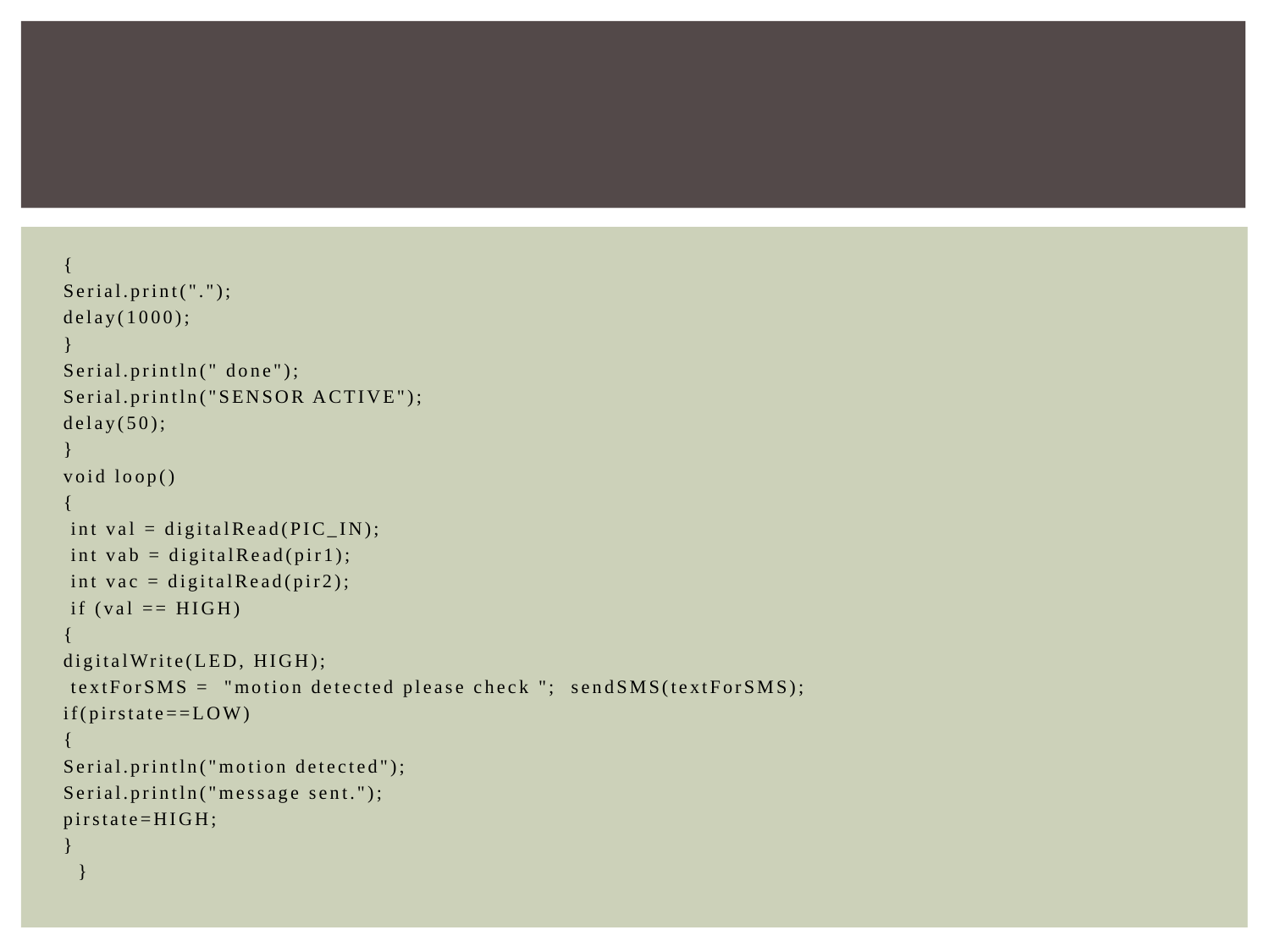

#
{
Serial.print(".");
delay(1000);
}
Serial.println(" done");
Serial.println("SENSOR ACTIVE");
delay(50);
}
void loop()
{
 int val = digitalRead(PIC_IN);
 int vab = digitalRead(pir1);
 int vac = digitalRead(pir2);
 if (val == HIGH)
{
digitalWrite(LED, HIGH);
 textForSMS =  "motion detected please check ";  sendSMS(textForSMS);
if(pirstate==LOW)
{
Serial.println("motion detected");
Serial.println("message sent.");
pirstate=HIGH;
}
  }